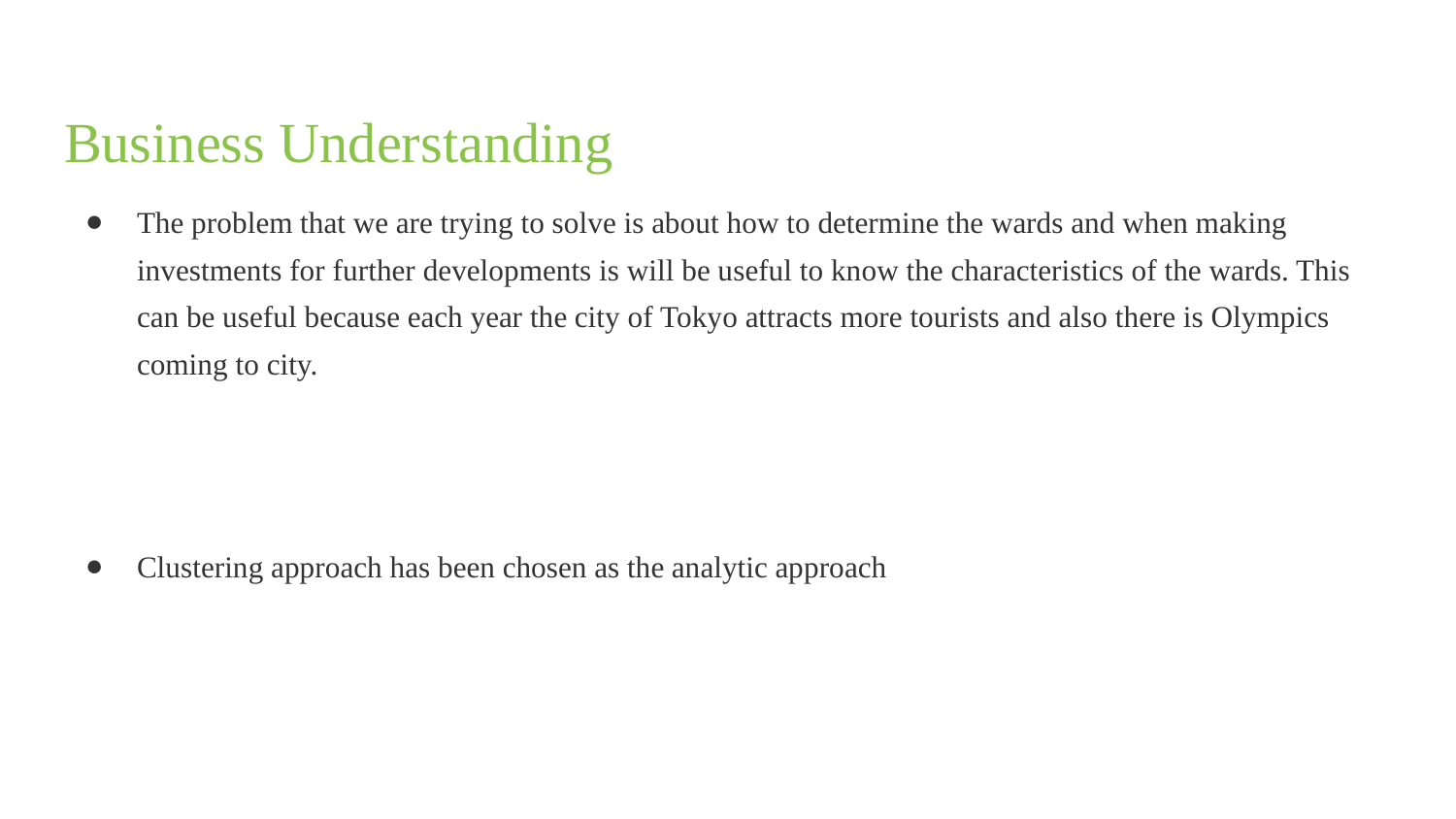

# Business Understanding
The problem that we are trying to solve is about how to determine the wards and when making investments for further developments is will be useful to know the characteristics of the wards. This can be useful because each year the city of Tokyo attracts more tourists and also there is Olympics coming to city.

Clustering approach has been chosen as the analytic approach